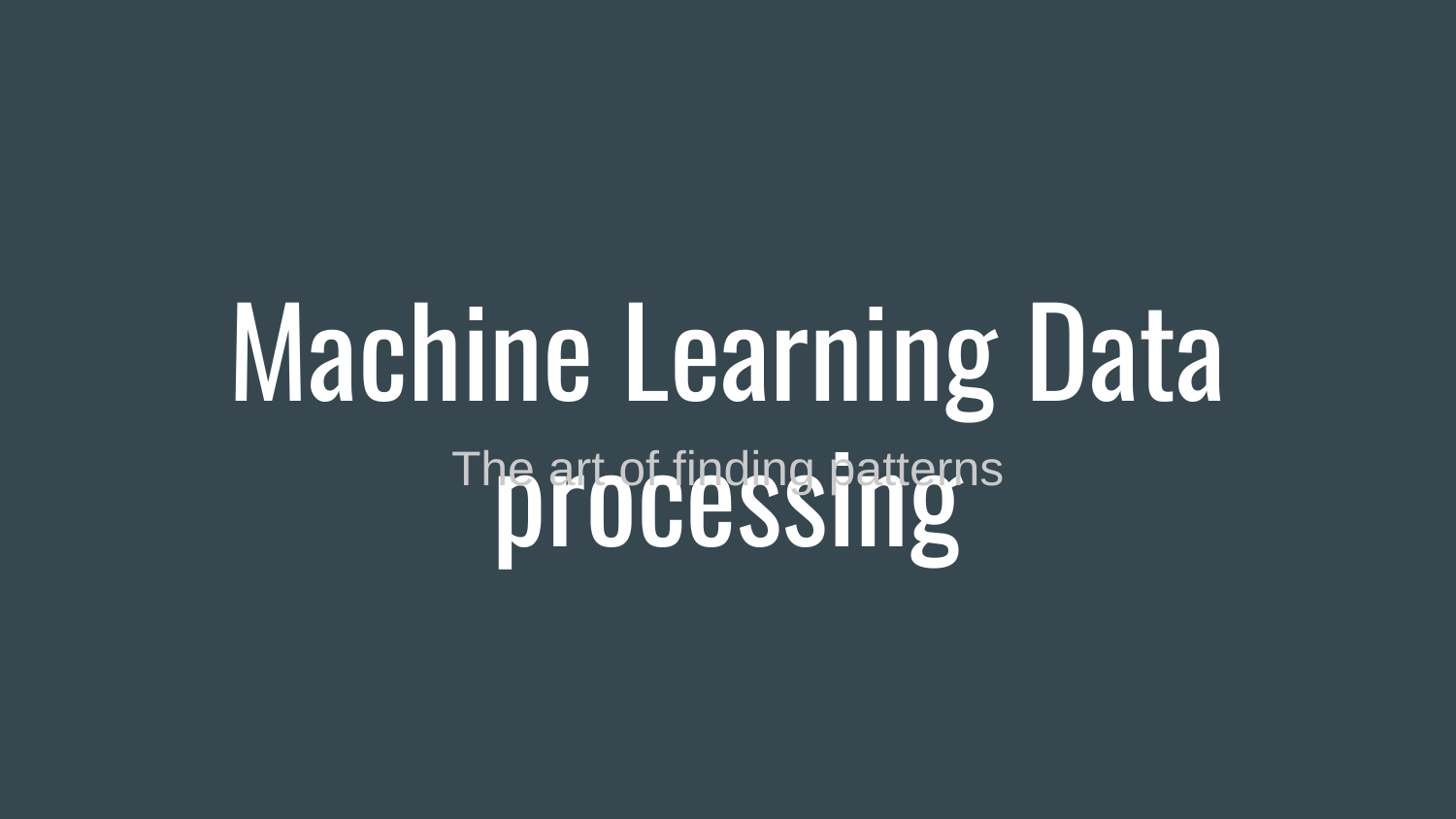

# Machine Learning Data processing
The art of finding patterns